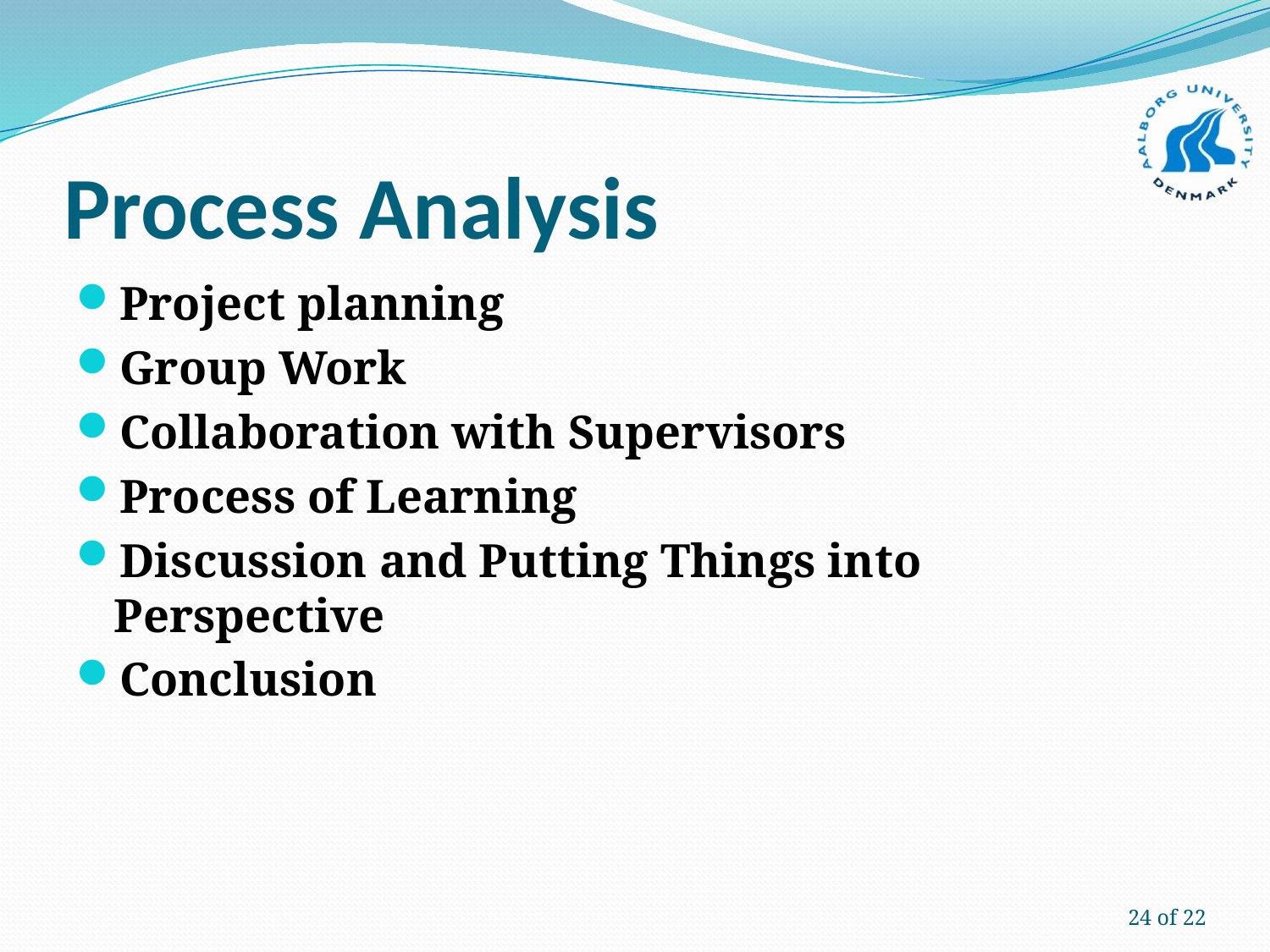

# Process Analysis
Project planning
Group Work
Collaboration with Supervisors
Process of Learning
Discussion and Putting Things into Perspective
Conclusion

24